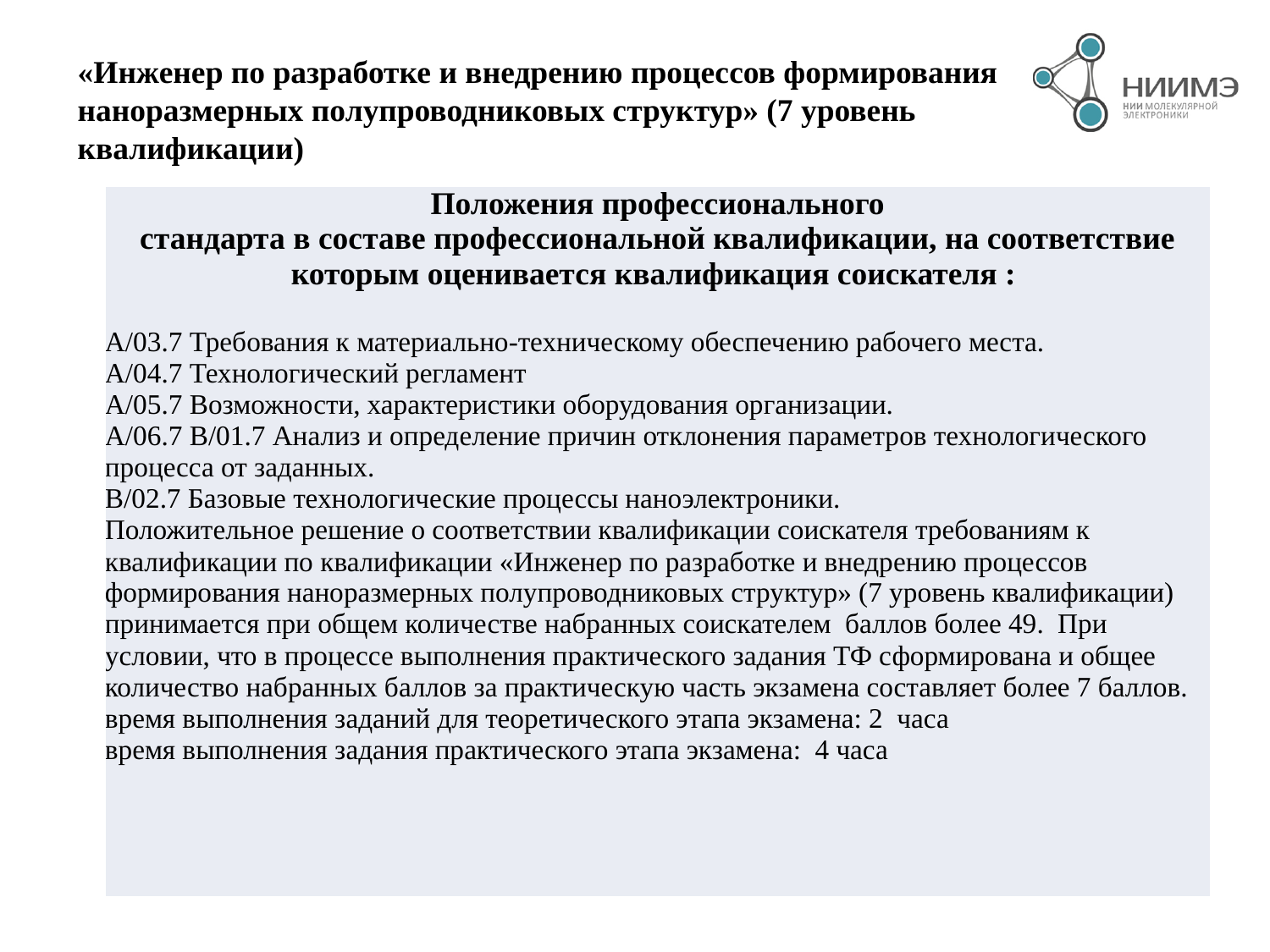

«Инженер по разработке и внедрению процессов формирования наноразмерных полупроводниковых структур» (7 уровень квалификации)
| Положения профессионального стандарта в составе профессиональной квалификации, на соответствие которым оценивается квалификация соискателя : А/03.7 Требования к материально-техническому обеспечению рабочего места. А/04.7 Технологический регламент А/05.7 Возможности, характеристики оборудования организации. А/06.7 В/01.7 Анализ и определение причин отклонения параметров технологического процесса от заданных. В/02.7 Базовые технологические процессы наноэлектроники. Положительное решение о соответствии квалификации соискателя требованиям к квалификации по квалификации «Инженер по разработке и внедрению процессов формирования наноразмерных полупроводниковых структур» (7 уровень квалификации) принимается при общем количестве набранных соискателем баллов более 49. При условии, что в процессе выполнения практического задания ТФ сформирована и общее количество набранных баллов за практическую часть экзамена составляет более 7 баллов. время выполнения заданий для теоретического этапа экзамена: 2 часа время выполнения задания практического этапа экзамена: 4 часа |
| --- |